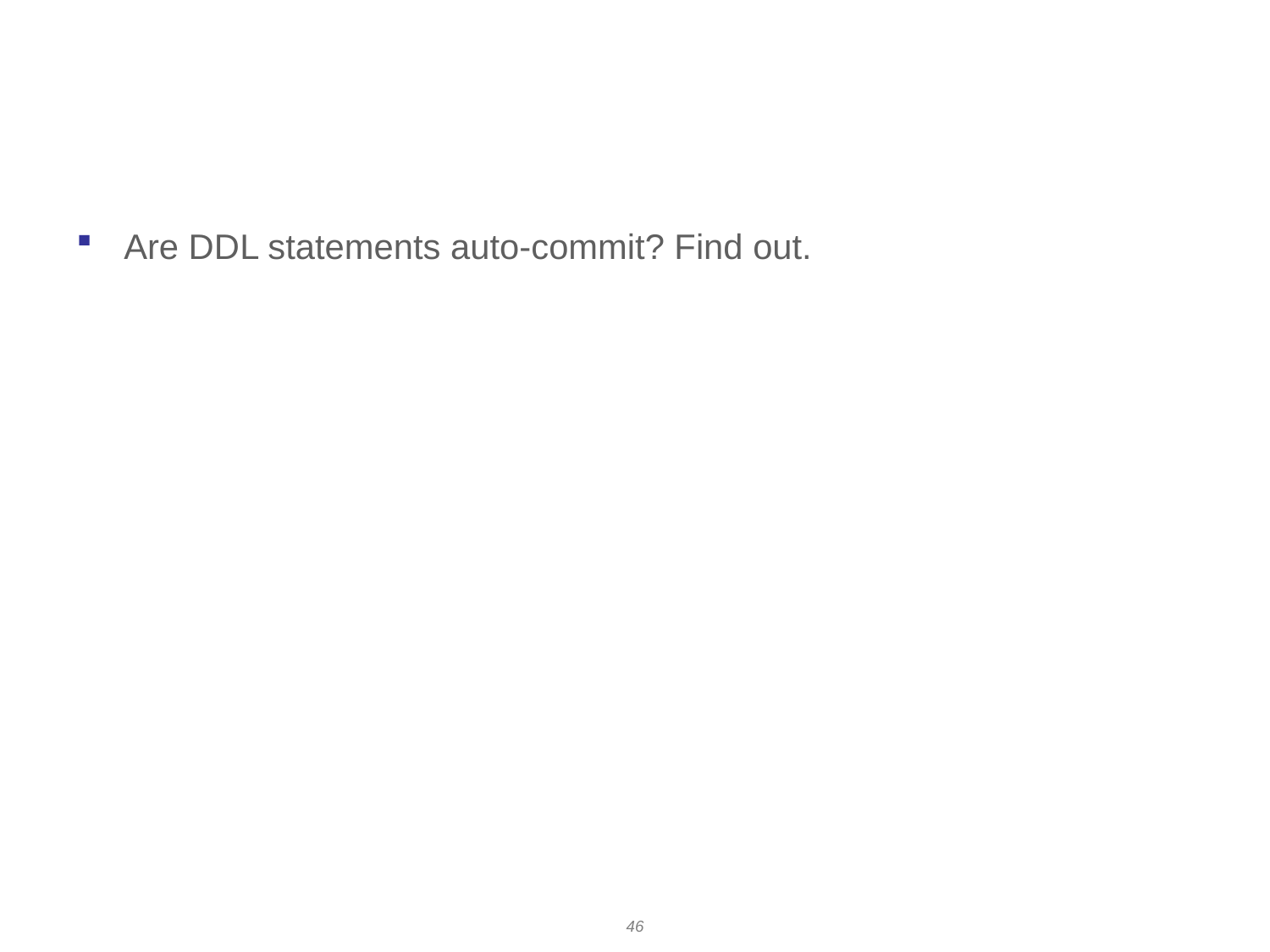

# Activity
Are DDL statements auto-commit? Find out.

46